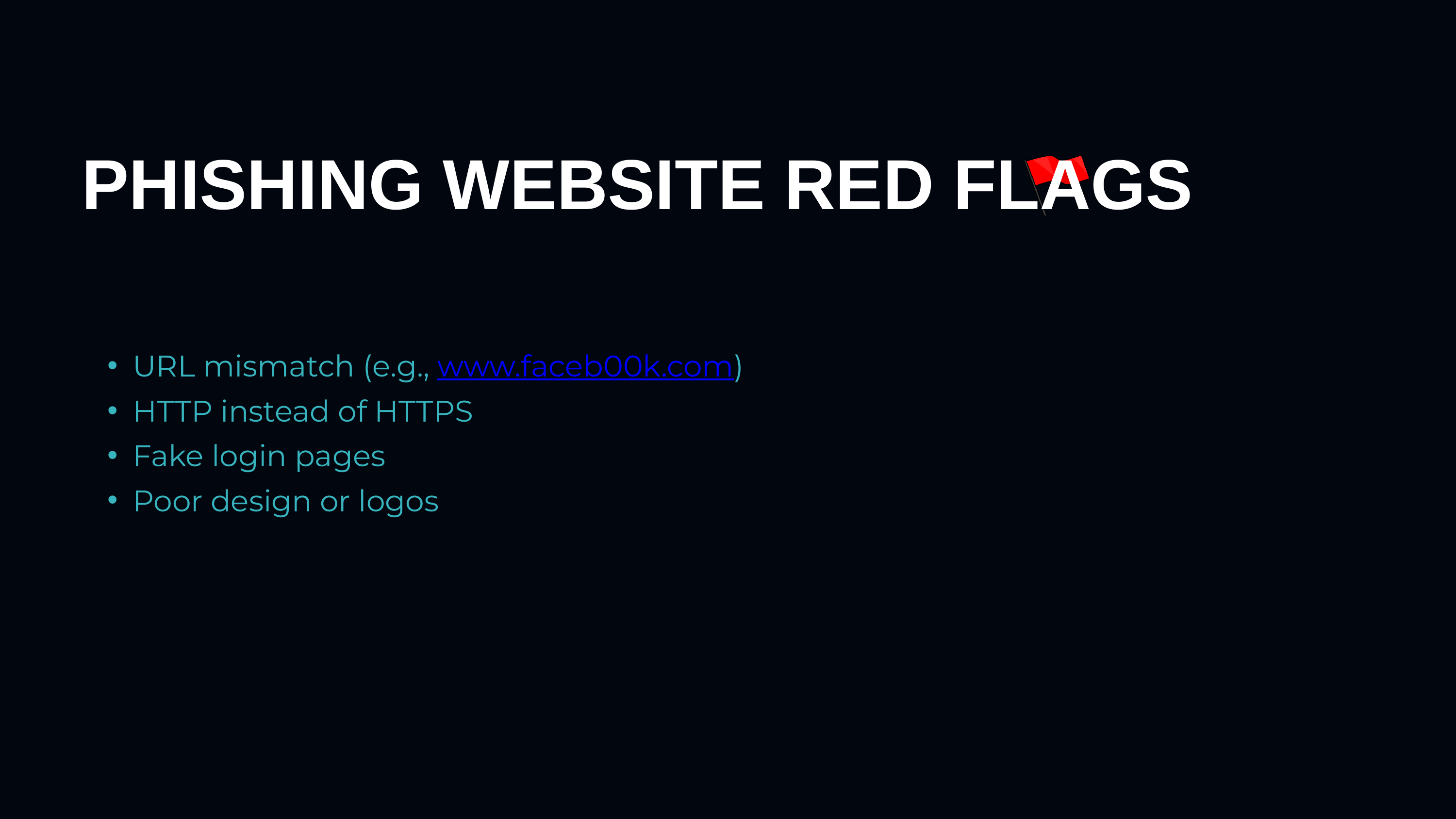

PHISHING WEBSITE RED FLAGS
URL mismatch (e.g., www.faceb00k.com)
HTTP instead of HTTPS
Fake login pages
Poor design or logos